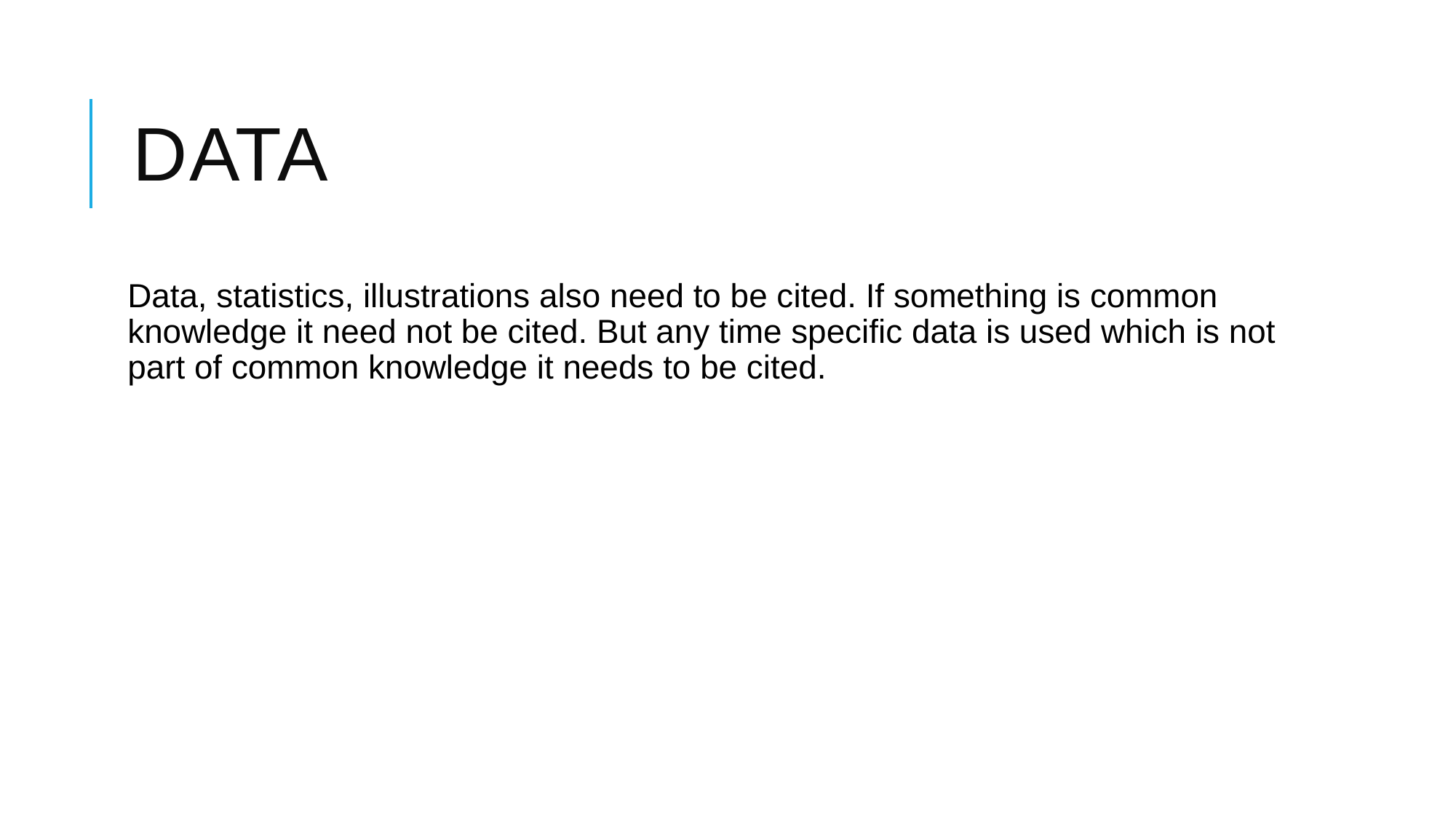

# DATA
Data, statistics, illustrations also need to be cited. If something is common knowledge it need not be cited. But any time specific data is used which is not part of common knowledge it needs to be cited.